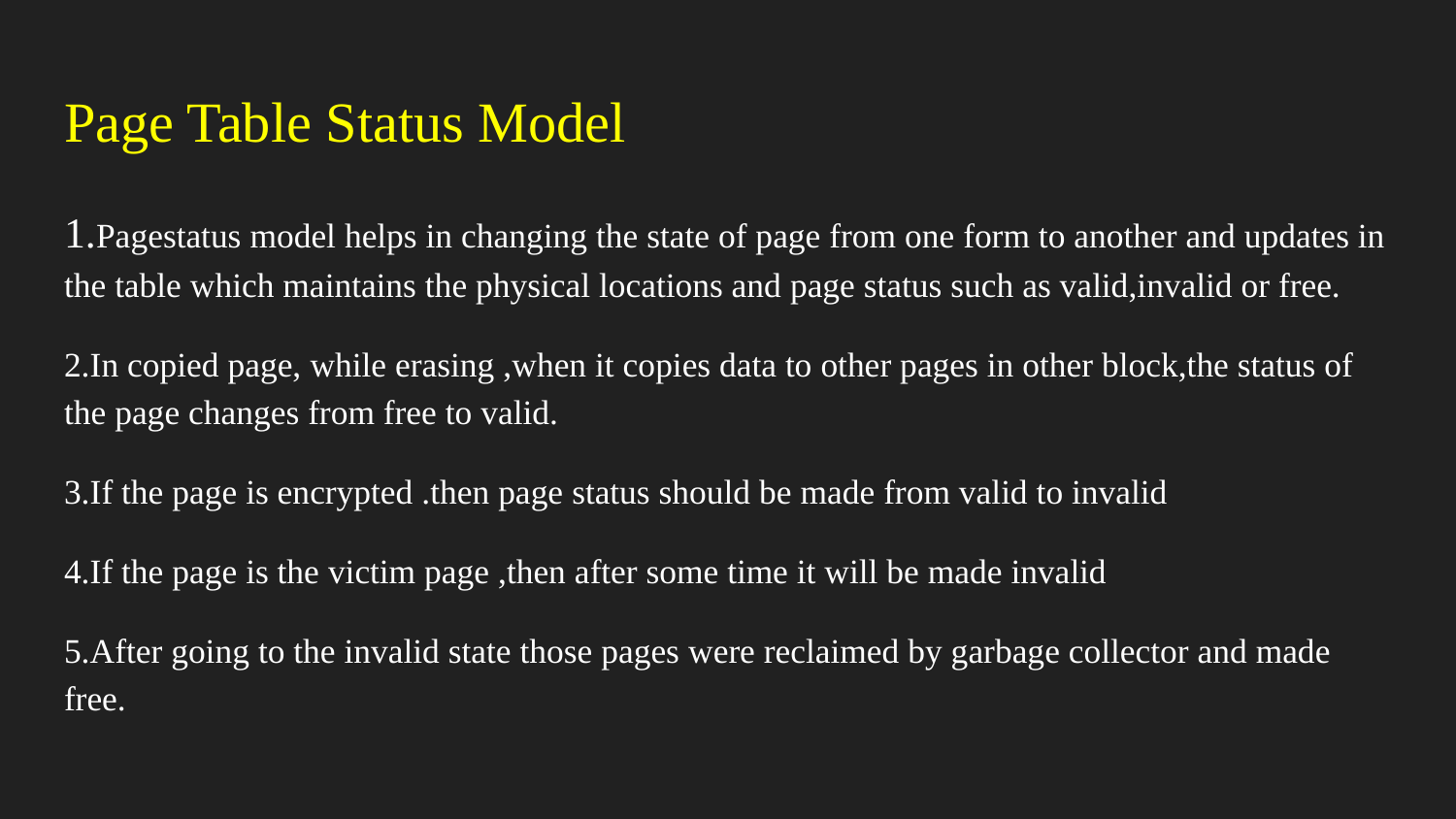

# Page Table Status Model
1.Pagestatus model helps in changing the state of page from one form to another and updates in the table which maintains the physical locations and page status such as valid,invalid or free.
2.In copied page, while erasing ,when it copies data to other pages in other block,the status of the page changes from free to valid.
3.If the page is encrypted .then page status should be made from valid to invalid
4.If the page is the victim page ,then after some time it will be made invalid
5.After going to the invalid state those pages were reclaimed by garbage collector and made free.